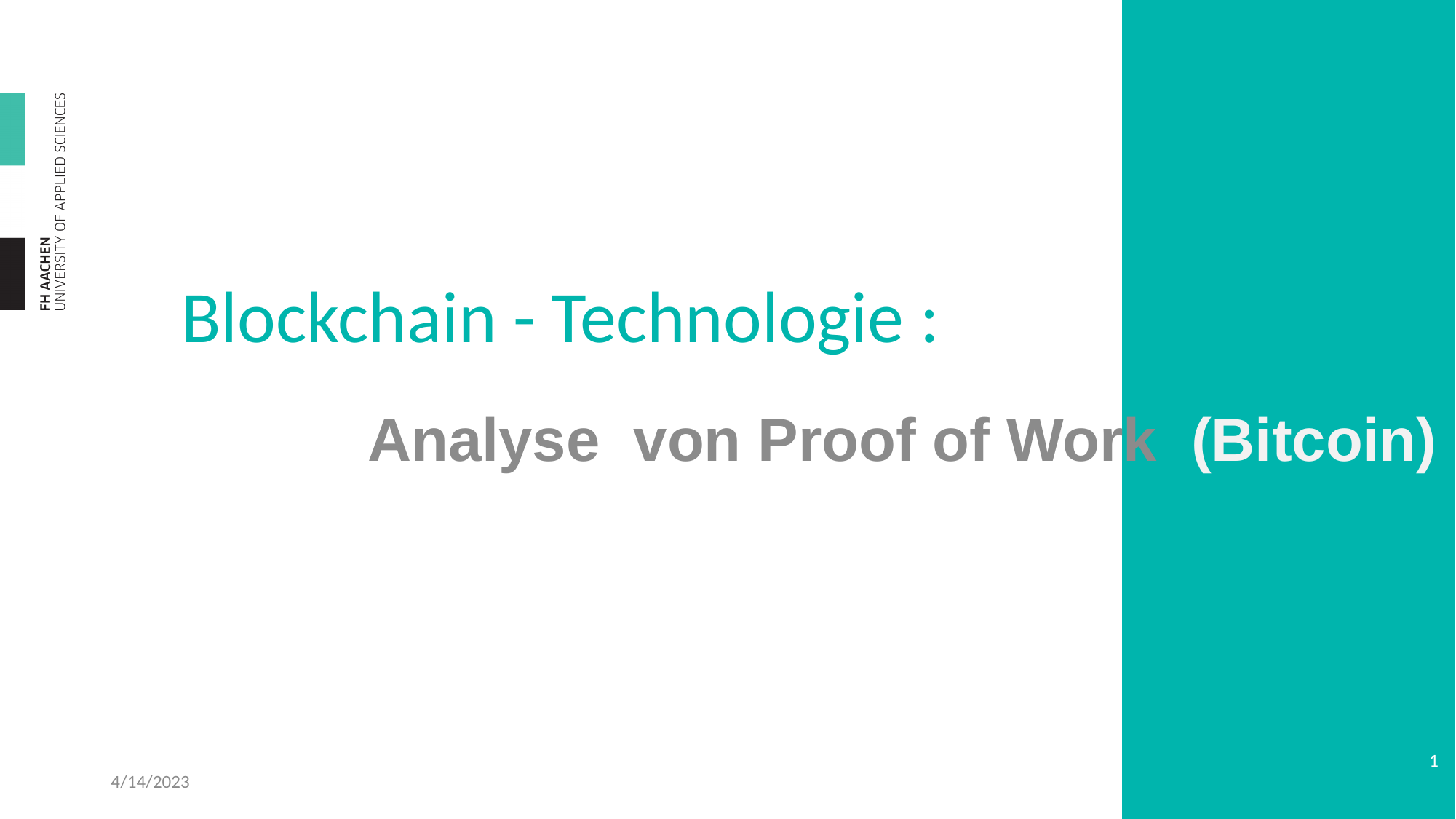

# Blockchain - Technologie :
Analyse  von Proof of Work  (Bitcoin)
1
4/14/2023